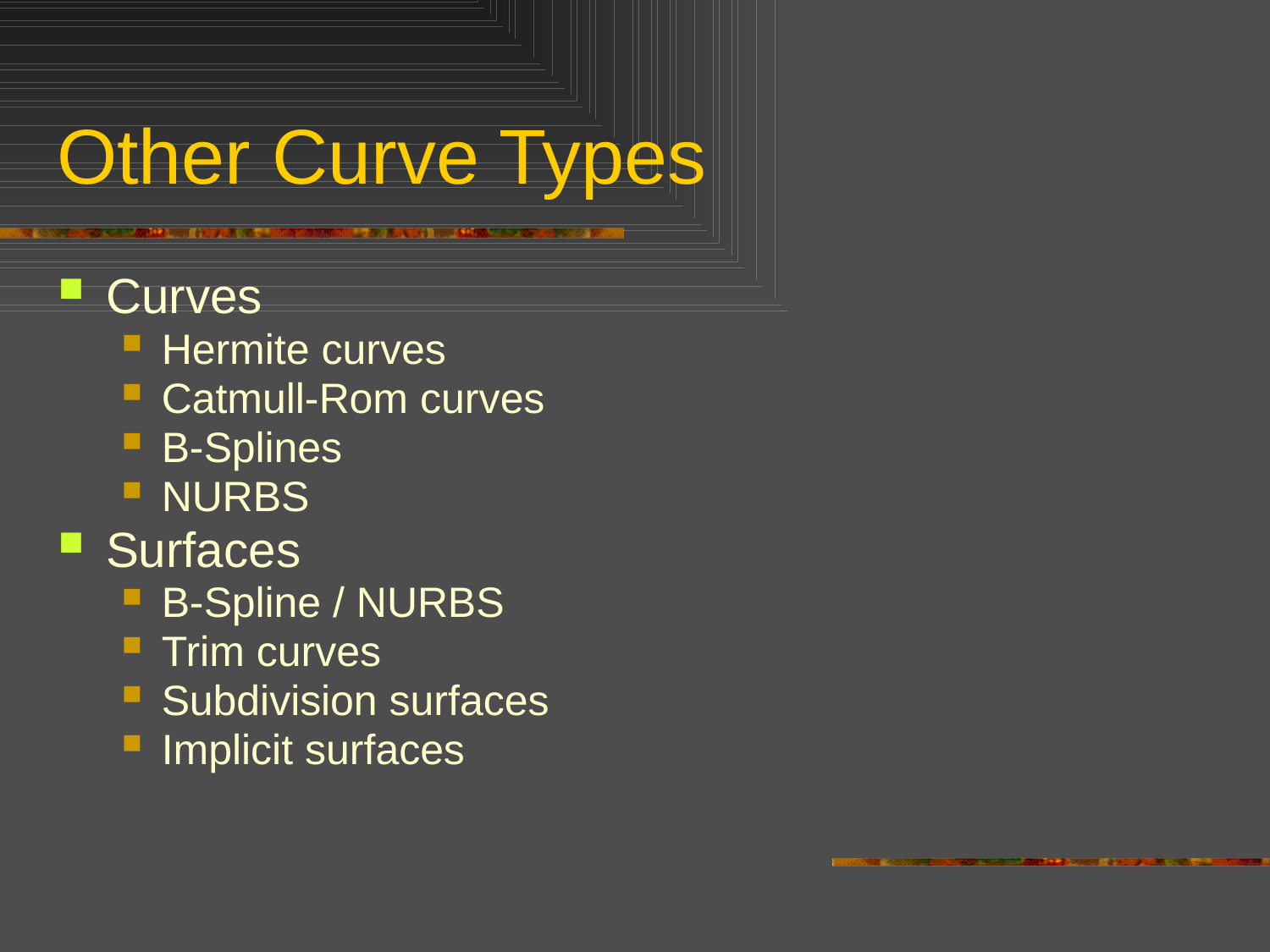

# Other Curve Types
Curves
Hermite curves
Catmull-Rom curves
B-Splines
NURBS
Surfaces
B-Spline / NURBS
Trim curves
Subdivision surfaces
Implicit surfaces